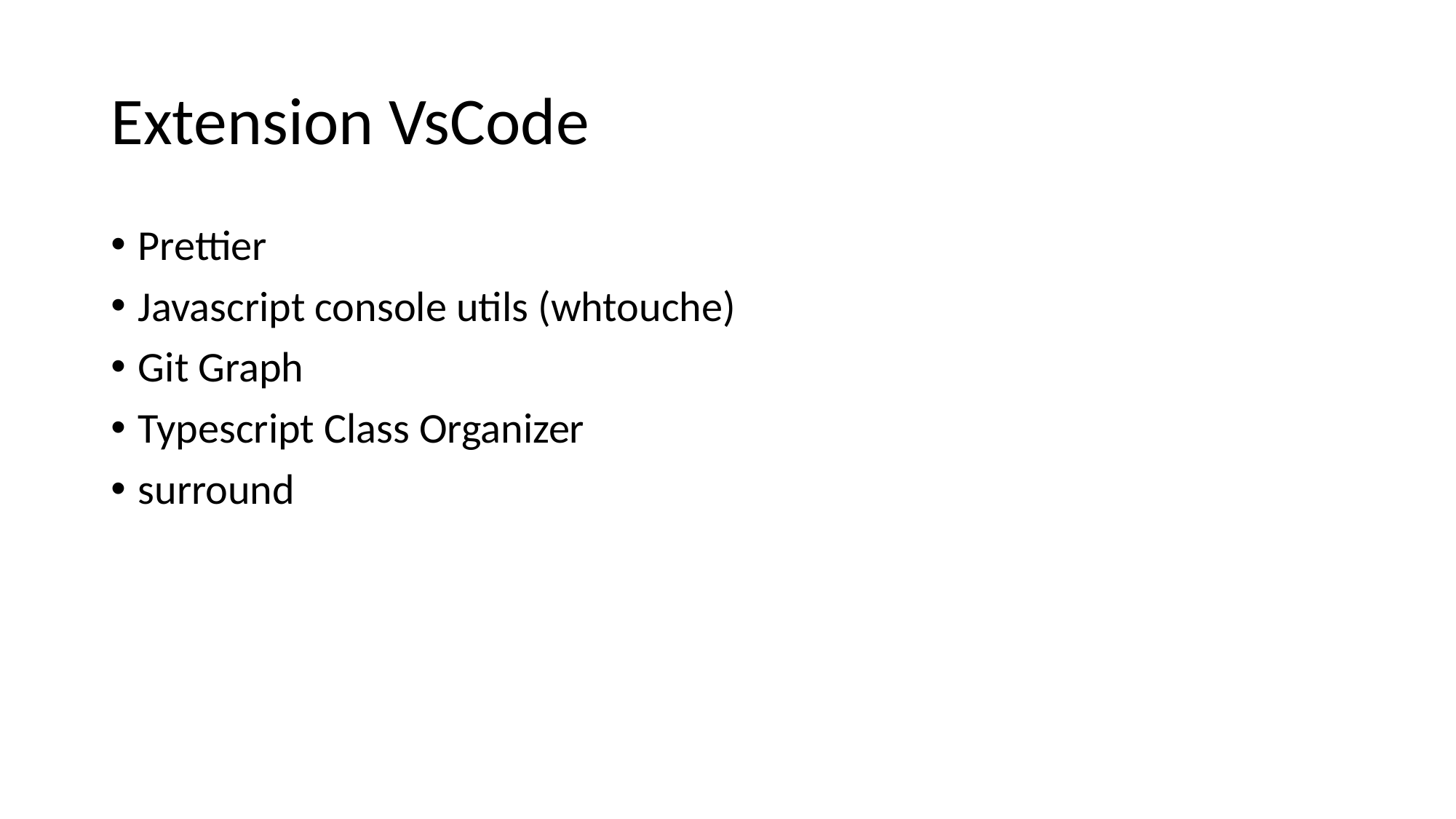

# Extension VsCode
Prettier
Javascript console utils (whtouche)
Git Graph
Typescript Class Organizer
surround